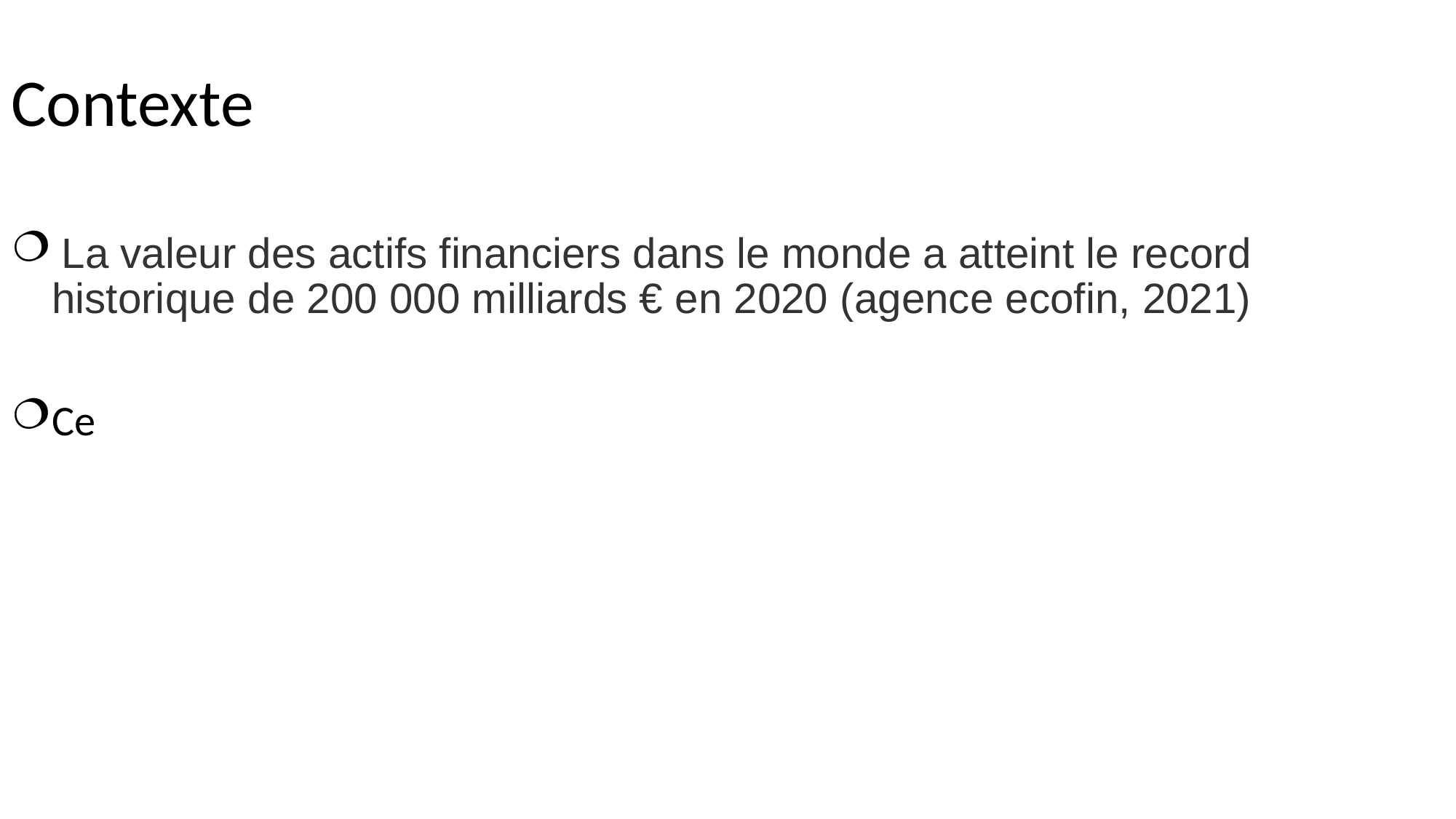

Contexte
 La valeur des actifs financiers dans le monde a atteint le record historique de 200 000 milliards € en 2020 (agence ecofin, 2021)

Ce